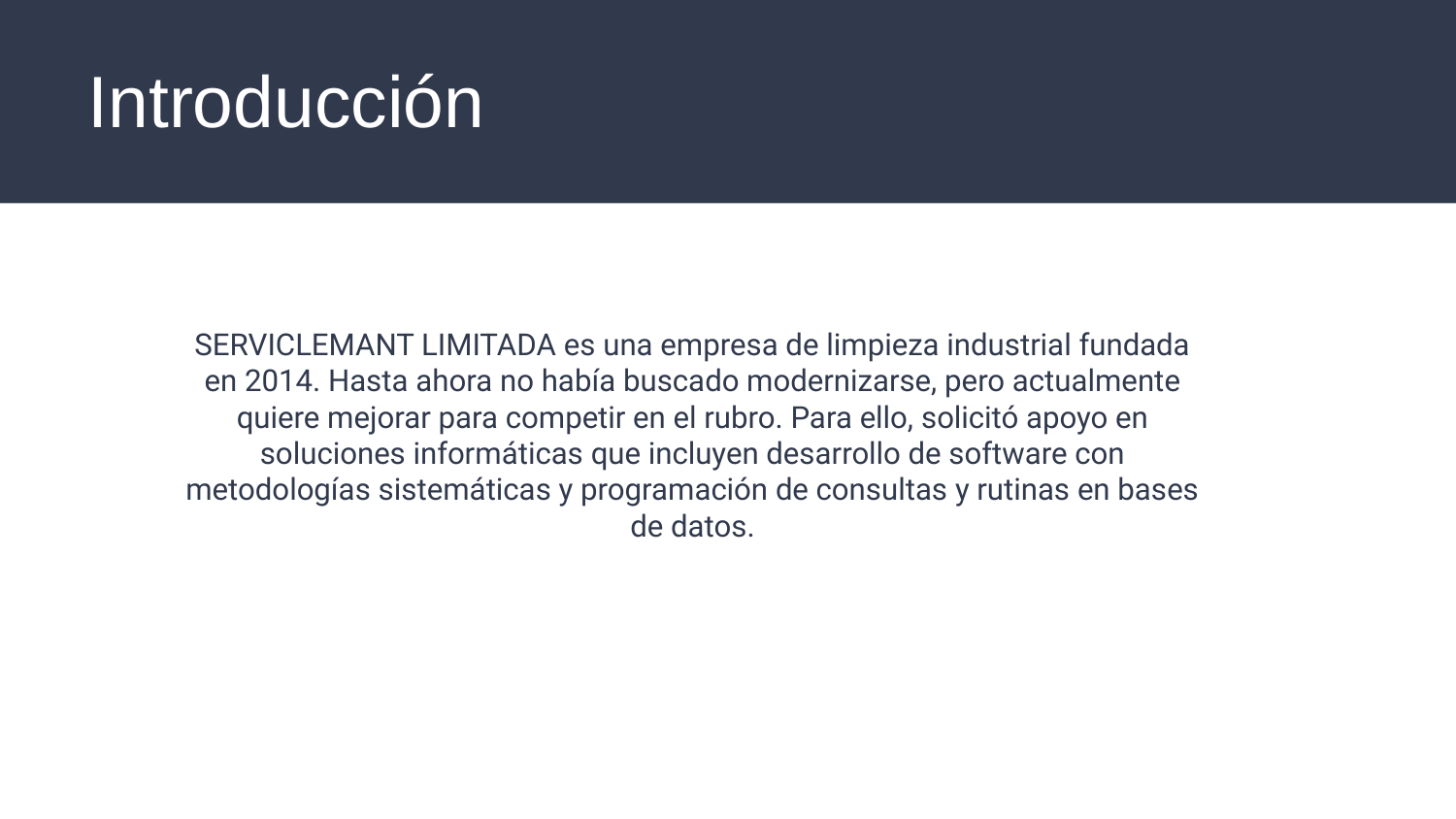

# Introducción
SERVICLEMANT LIMITADA es una empresa de limpieza industrial fundada en 2014. Hasta ahora no había buscado modernizarse, pero actualmente quiere mejorar para competir en el rubro. Para ello, solicitó apoyo en soluciones informáticas que incluyen desarrollo de software con metodologías sistemáticas y programación de consultas y rutinas en bases de datos.